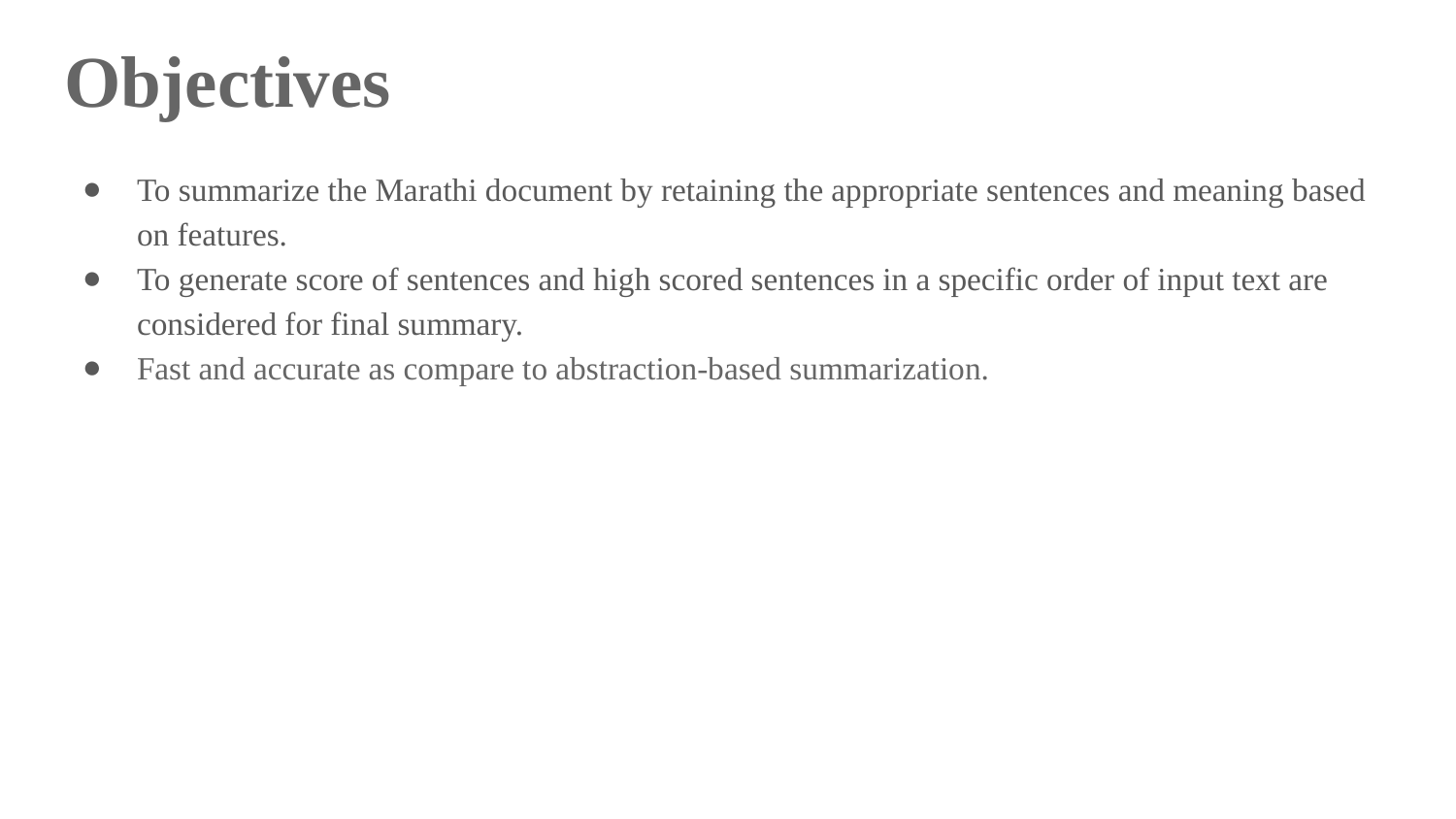

Objectives
To summarize the Marathi document by retaining the appropriate sentences and meaning based on features.
To generate score of sentences and high scored sentences in a specific order of input text are considered for final summary.
Fast and accurate as compare to abstraction-based summarization.